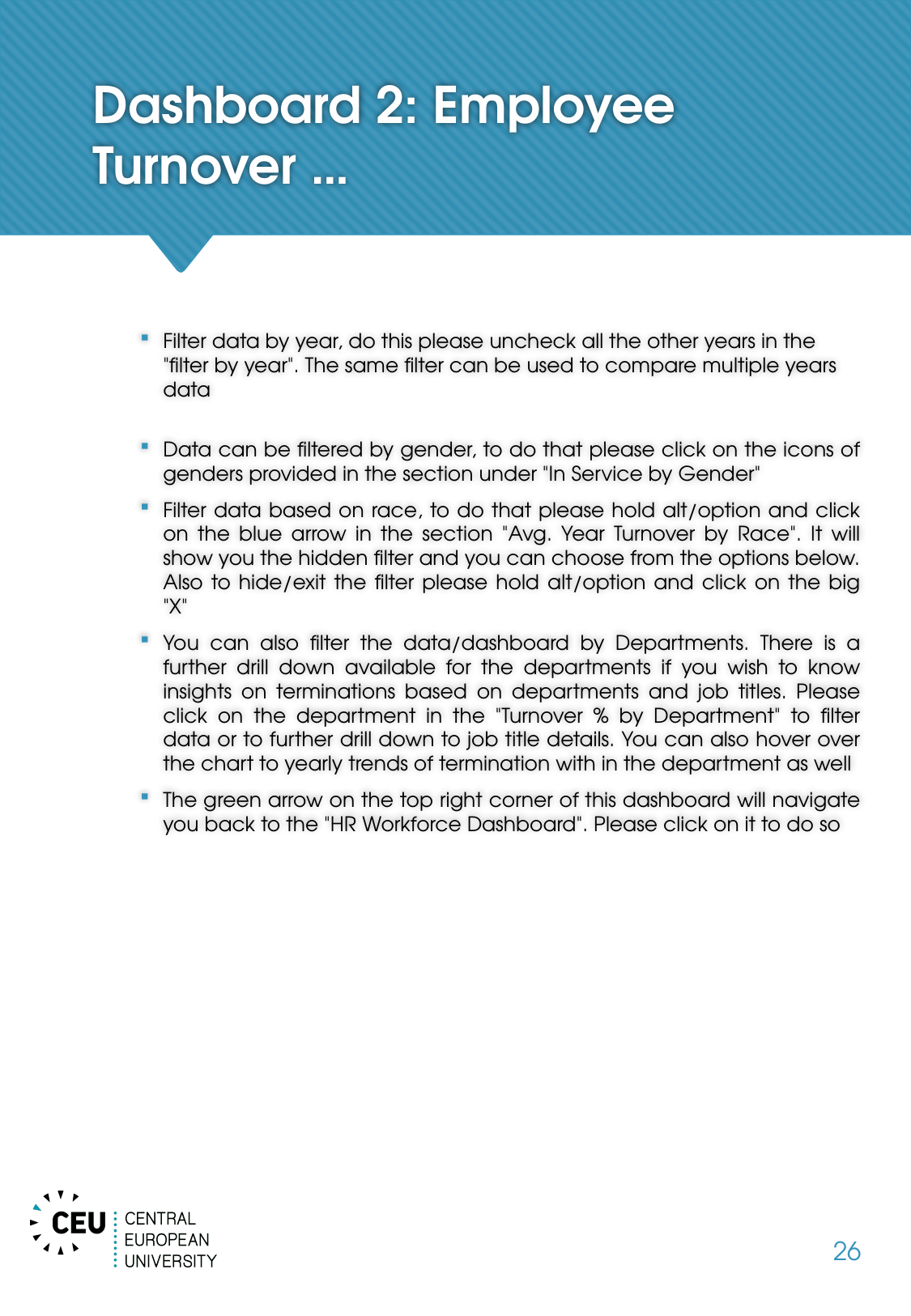

# Dashboard 2: Employee Turnover …

Filter data by year, do this please uncheck all the other years in the "filter by year". The same filter can be used to compare multiple years data
Data can be filtered by gender, to do that please click on the icons of genders provided in the section under "In Service by Gender"
Filter data based on race, to do that please hold alt/option and click on the blue arrow in the section "Avg. Year Turnover by Race". It will show you the hidden filter and you can choose from the options below. Also to hide/exit the filter please hold alt/option and click on the big "X"
You can also filter the data/dashboard by Departments. There is a further drill down available for the departments if you wish to know insights on terminations based on departments and job titles. Please click on the department in the "Turnover % by Department" to filter data or to further drill down to job title details. You can also hover over the chart to yearly trends of termination with in the department as well
The green arrow on the top right corner of this dashboard will navigate you back to the "HR Workforce Dashboard". Please click on it to do so

26